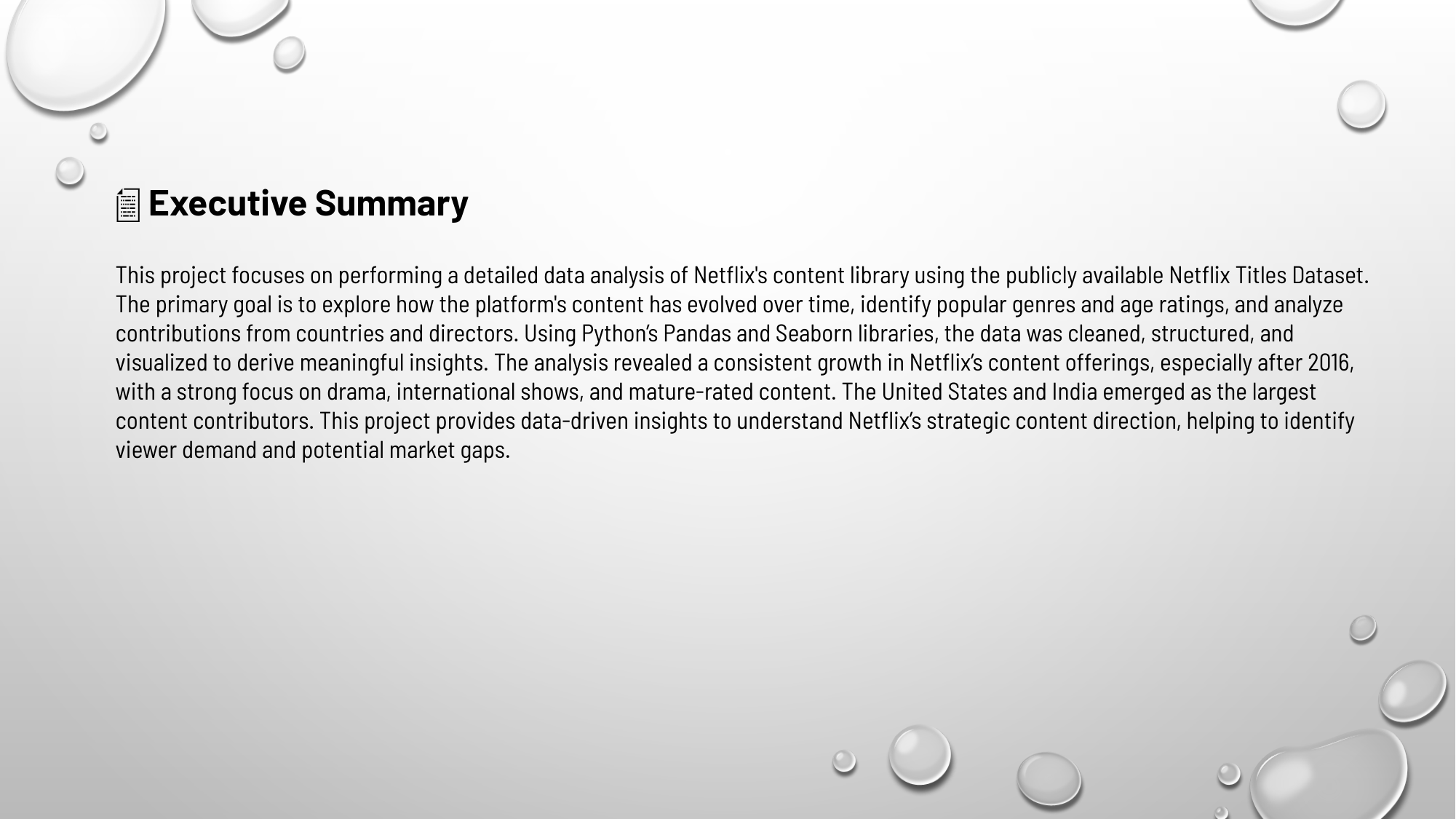

📄 Executive Summary

This project focuses on performing a detailed data analysis of Netflix's content library using the publicly available Netflix Titles Dataset. The primary goal is to explore how the platform's content has evolved over time, identify popular genres and age ratings, and analyze contributions from countries and directors. Using Python’s Pandas and Seaborn libraries, the data was cleaned, structured, and visualized to derive meaningful insights. The analysis revealed a consistent growth in Netflix’s content offerings, especially after 2016, with a strong focus on drama, international shows, and mature-rated content. The United States and India emerged as the largest content contributors. This project provides data-driven insights to understand Netflix’s strategic content direction, helping to identify viewer demand and potential market gaps.